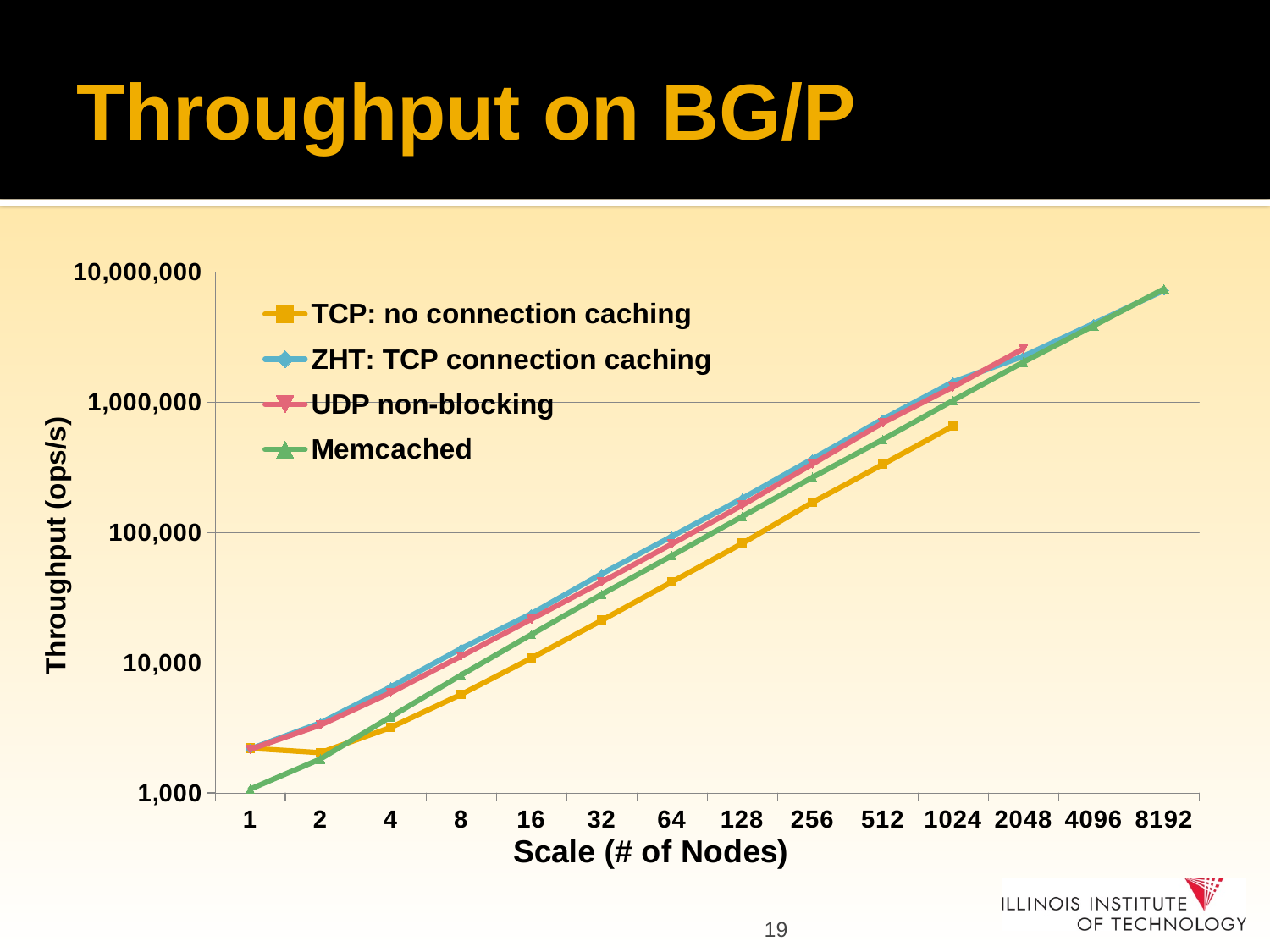

# Throughput on BG/P

[unsupported chart]

19